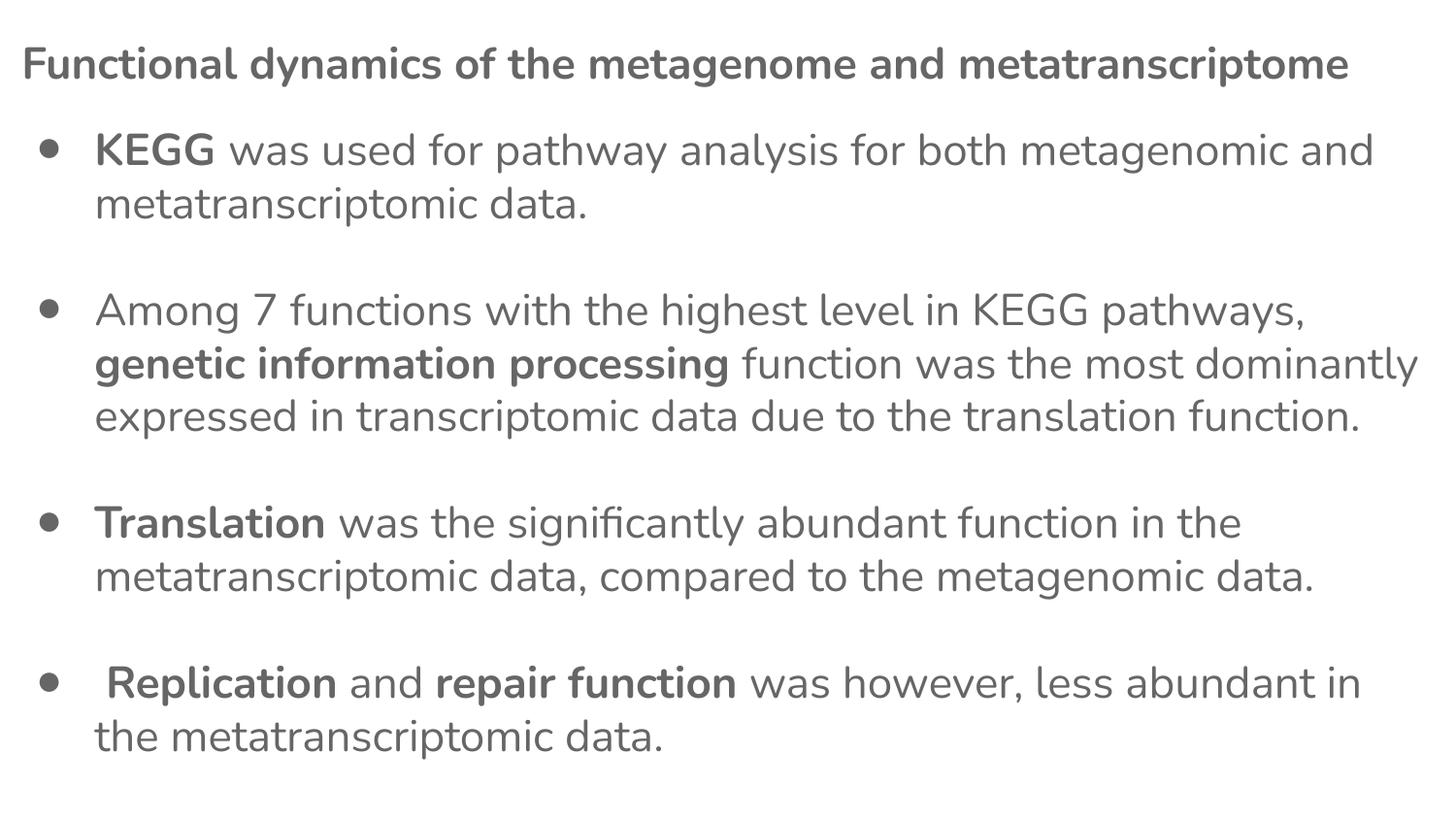

Functional dynamics of the metagenome and metatranscriptome
KEGG was used for pathway analysis for both metagenomic and metatranscriptomic data.

Among 7 functions with the highest level in KEGG pathways, genetic information processing function was the most dominantly expressed in transcriptomic data due to the translation function.

Translation was the significantly abundant function in the metatranscriptomic data, compared to the metagenomic data.

 Replication and repair function was however, less abundant in the metatranscriptomic data.